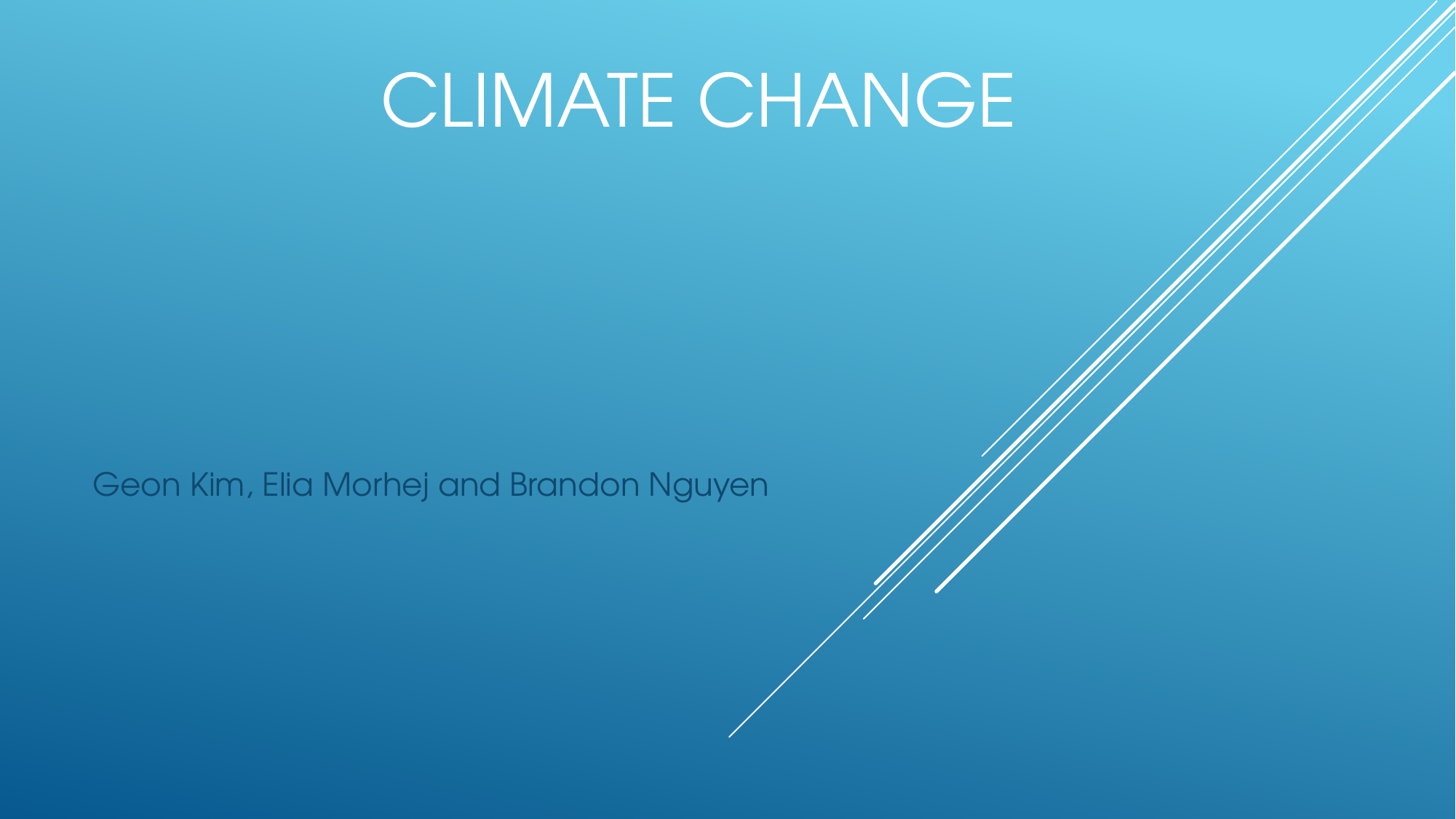

# CLIMATE CHANGE
Geon Kim, Elia Morhej and Brandon Nguyen